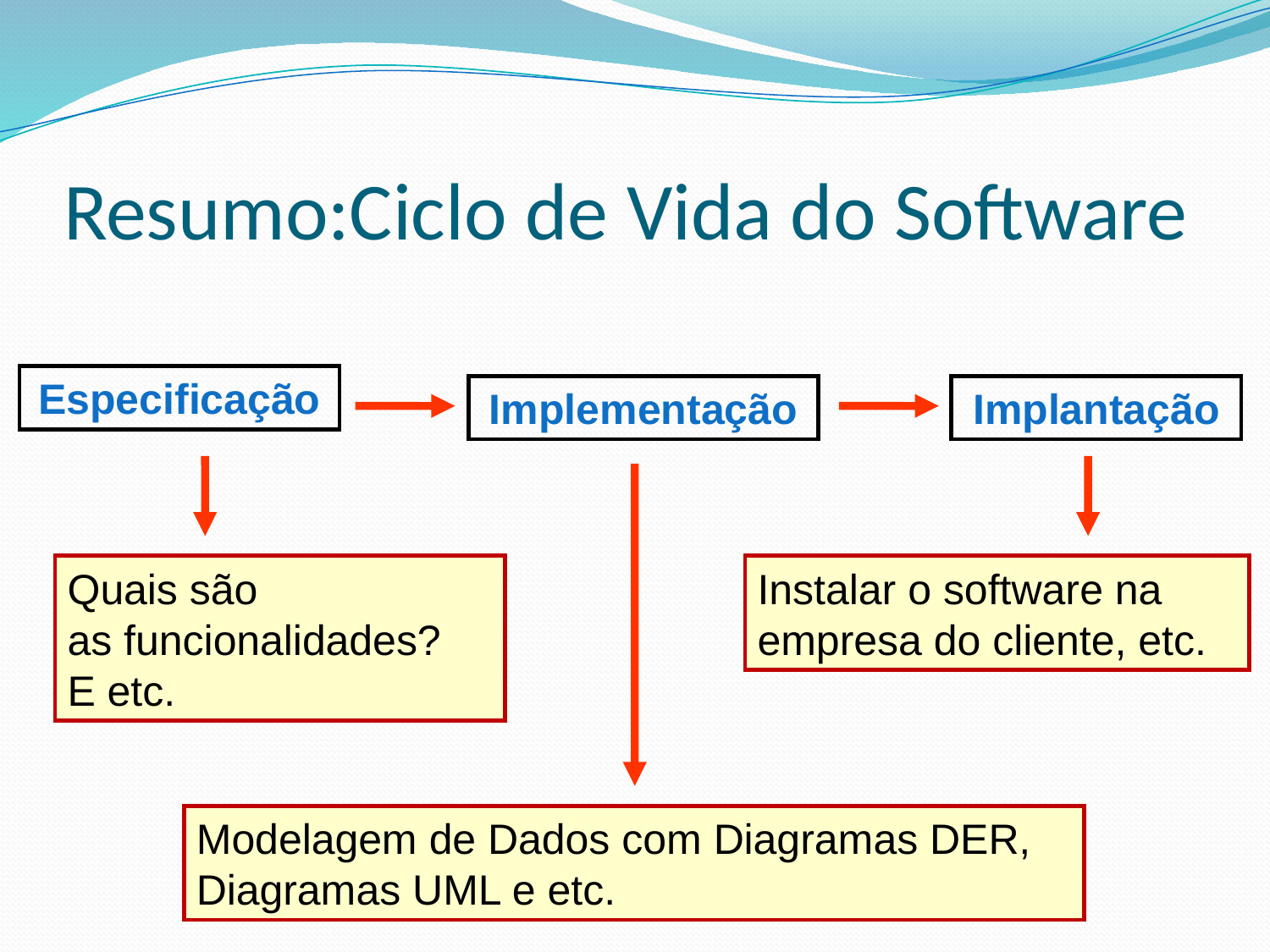

Resumo:Ciclo de Vida do Software
Especificação
Implementação
Implantação

Quais são
as funcionalidades?
E etc.
Instalar o software na empresa do cliente, etc.
Modelagem de Dados com Diagramas DER, Diagramas UML e etc.